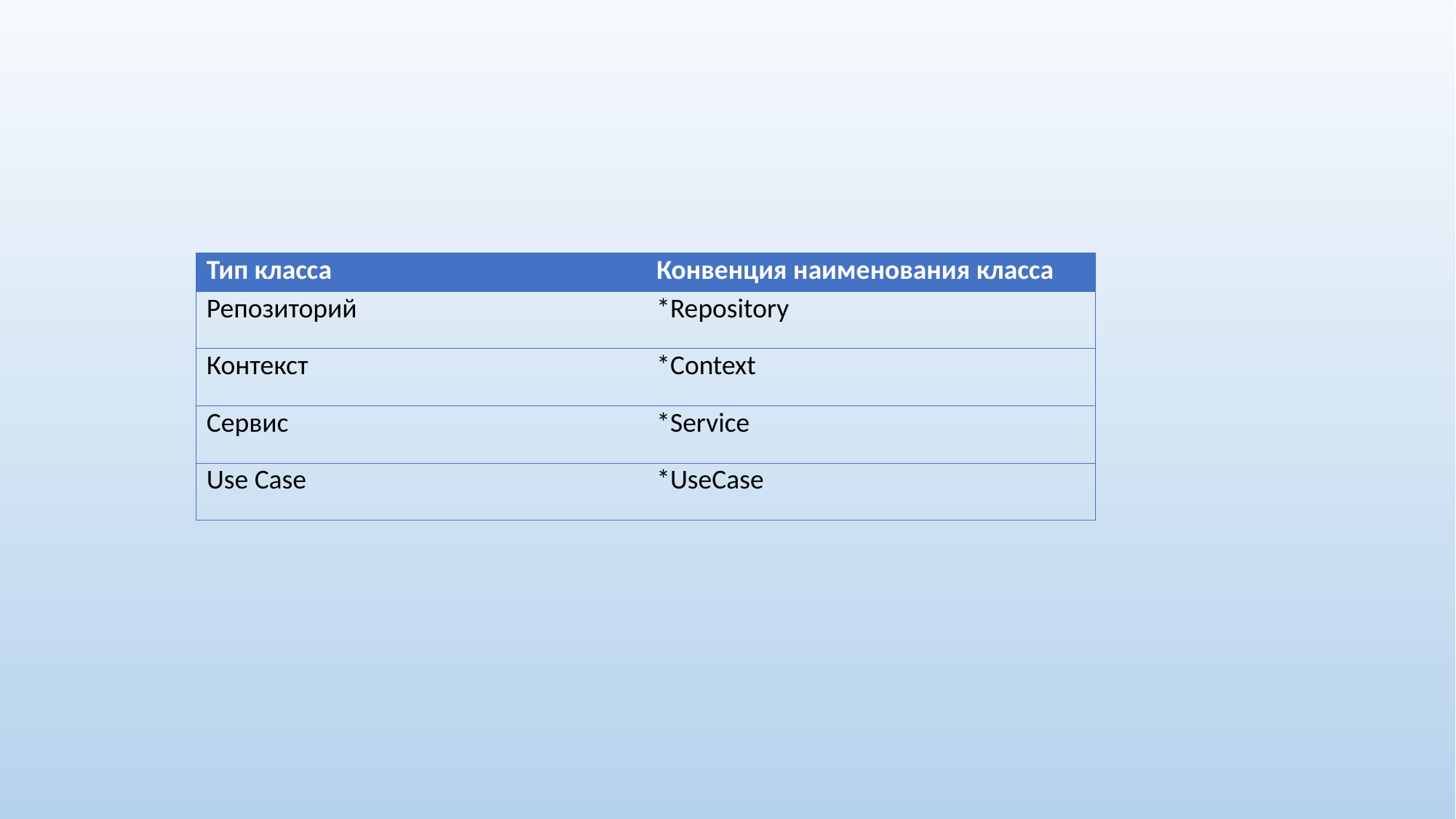

| Тип класса | Конвенция наименования класса |
| --- | --- |
| Репозиторий | \*Repository |
| Контекст | \*Context |
| Сервис | \*Service |
| Use Case | \*UseCase |